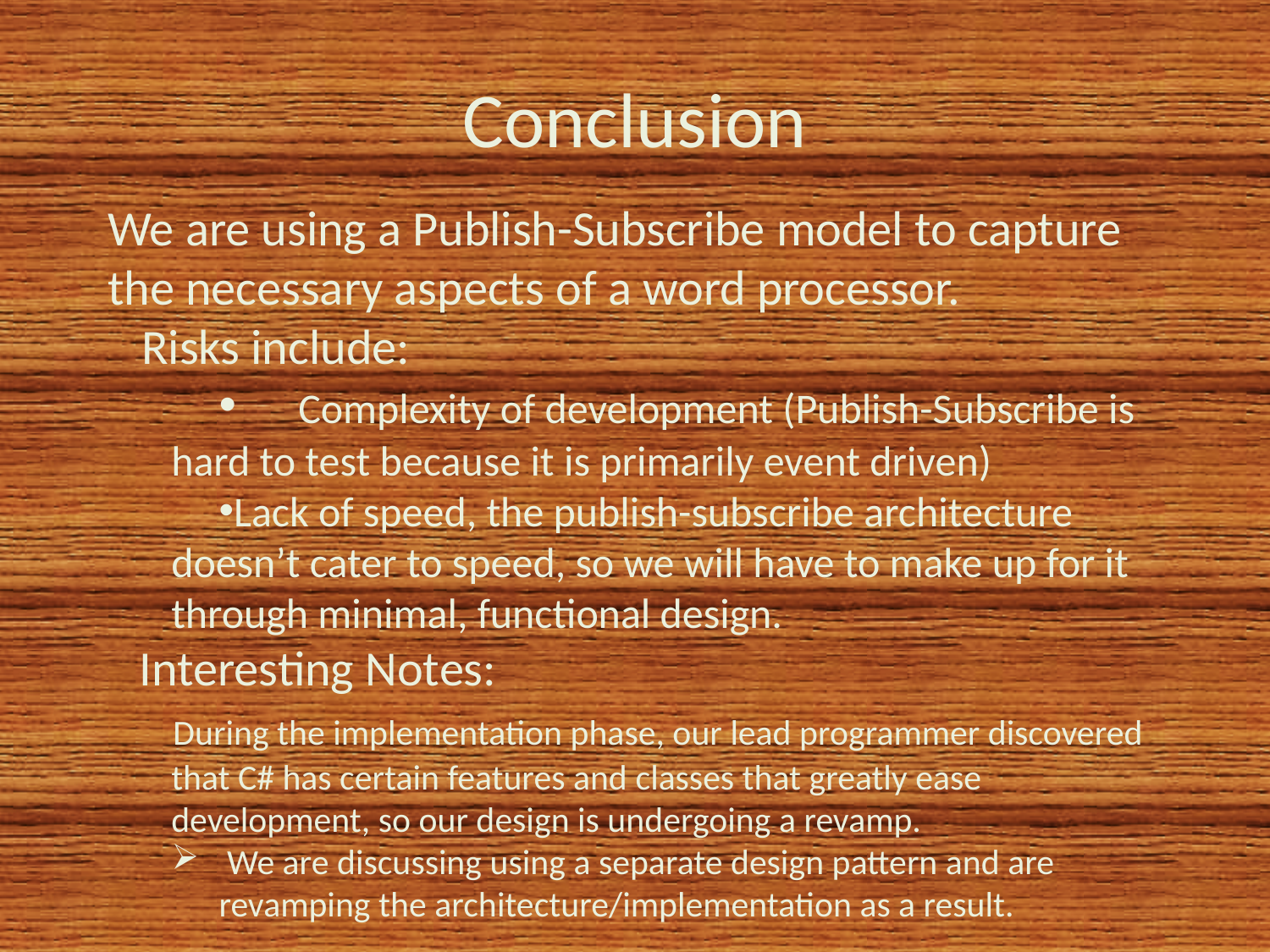

Conclusion
We are using a Publish-Subscribe model to capture the necessary aspects of a word processor.
   Risks include:
	Complexity of development (Publish-Subscribe is hard to test because it is primarily event driven)
Lack of speed, the publish-subscribe architecture doesn’t cater to speed, so we will have to make up for it through minimal, functional design.
Interesting Notes:
   During the implementation phase, our lead programmer discovered that C# has certain features and classes that greatly ease development, so our design is undergoing a revamp.
 We are discussing using a separate design pattern and are revamping the architecture/implementation as a result.